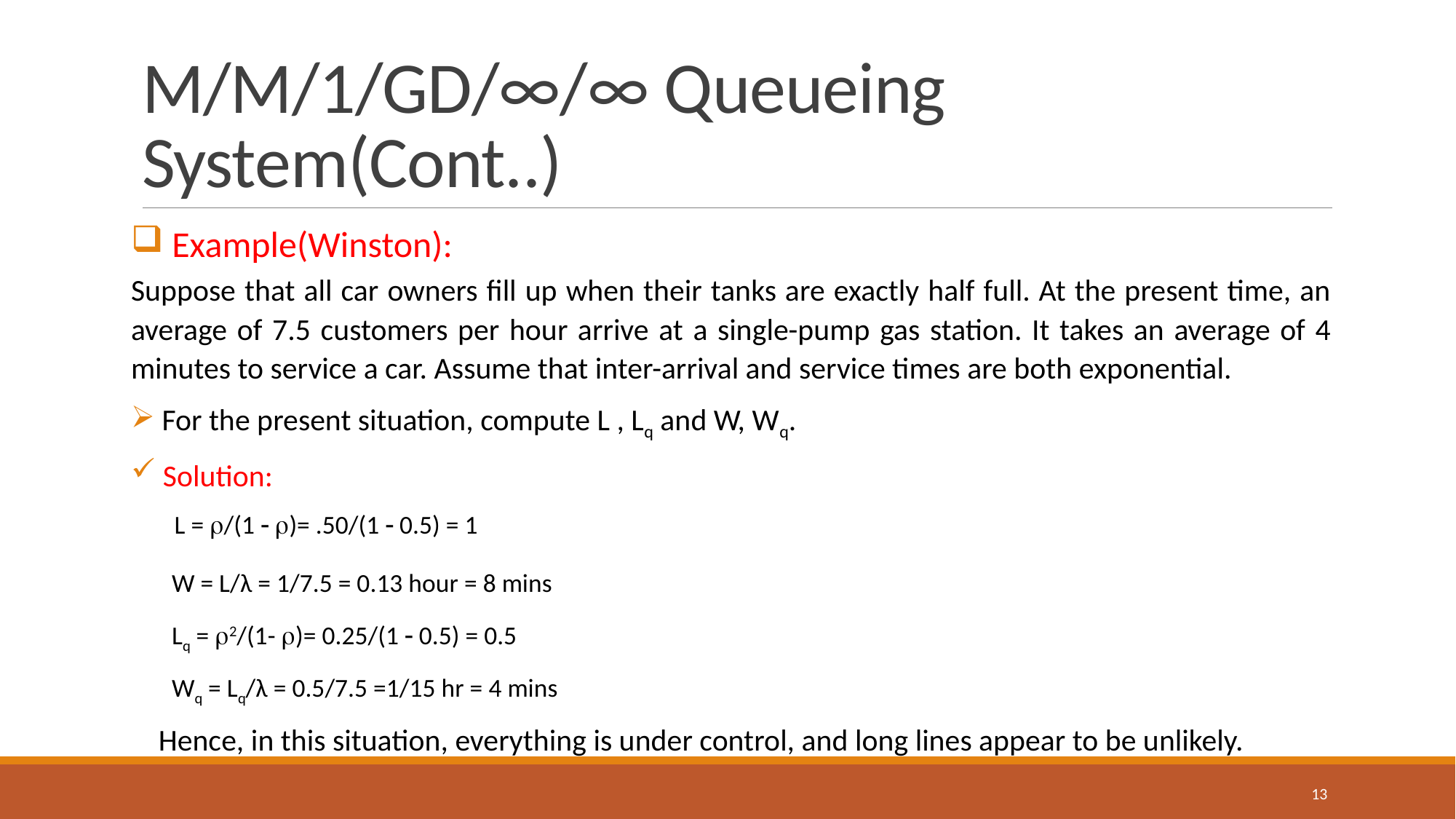

# M/M/1/GD/∞/∞ Queueing System(Cont..)
 Example(Winston):
Suppose that all car owners fill up when their tanks are exactly half full. At the present time, an average of 7.5 customers per hour arrive at a single-pump gas station. It takes an average of 4 minutes to service a car. Assume that inter-arrival and service times are both exponential.
 For the present situation, compute L , Lq and W, Wq.
 Solution:
       L = ρ/(1 − ρ)= .50/(1 − 0.5) = 1
       W = L/λ = 1/7.5 = 0.13 hour = 8 mins
       Lq = ρ2/(1- ρ)= 0.25/(1 − 0.5) = 0.5
       Wq = Lq/λ = 0.5/7.5 =1/15 hr = 4 mins
    Hence, in this situation, everything is under control, and long lines appear to be unlikely.

13